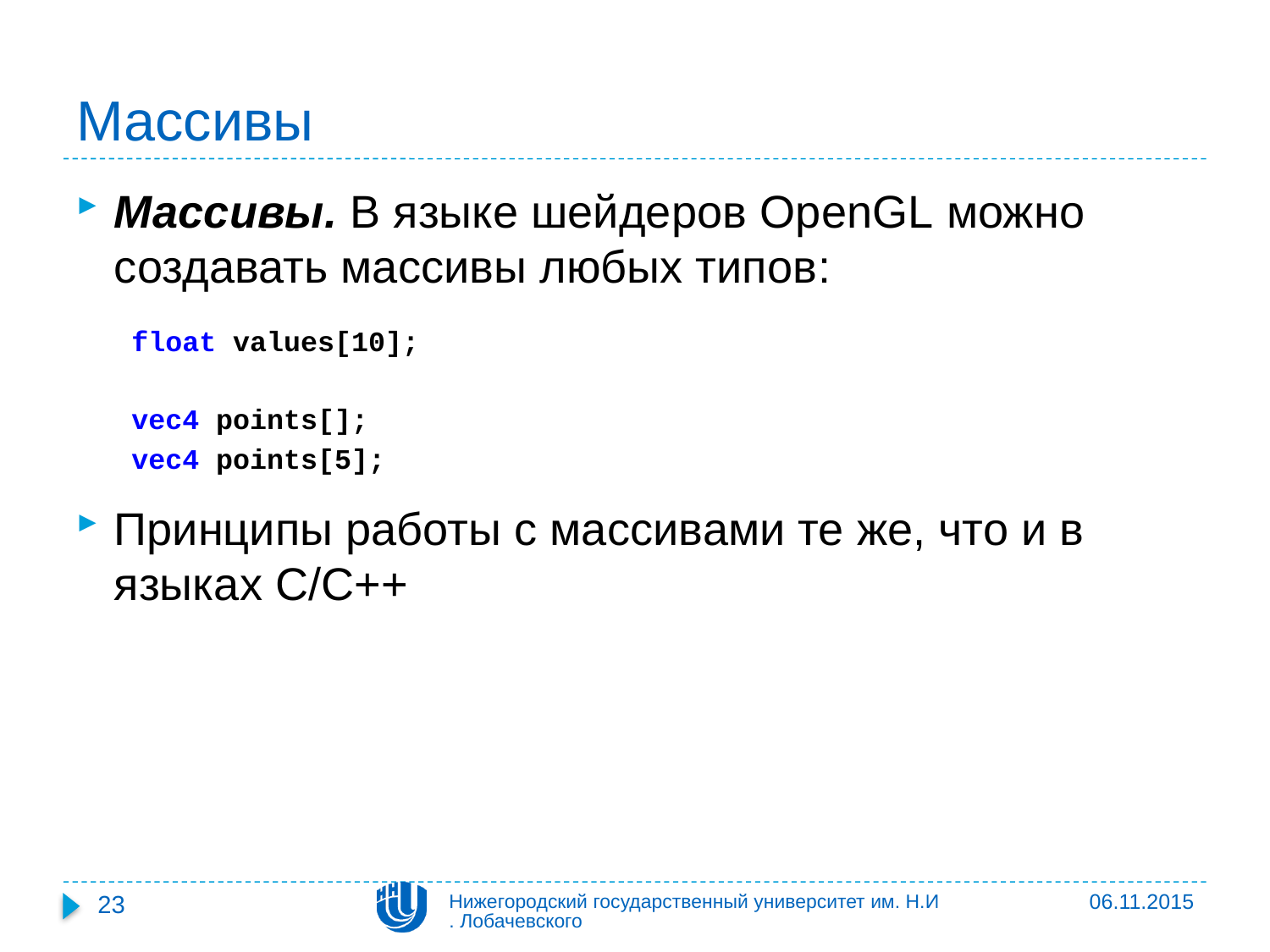

# Массивы
Массивы. В языке шейдеров OpenGL можно создавать массивы любых типов:

Принципы работы с массивами те же, что и в языках C/C++
float values[10];

vec4 points[];
vec4 points[5];
23
Нижегородский государственный университет им. Н.И. Лобачевского
06.11.2015